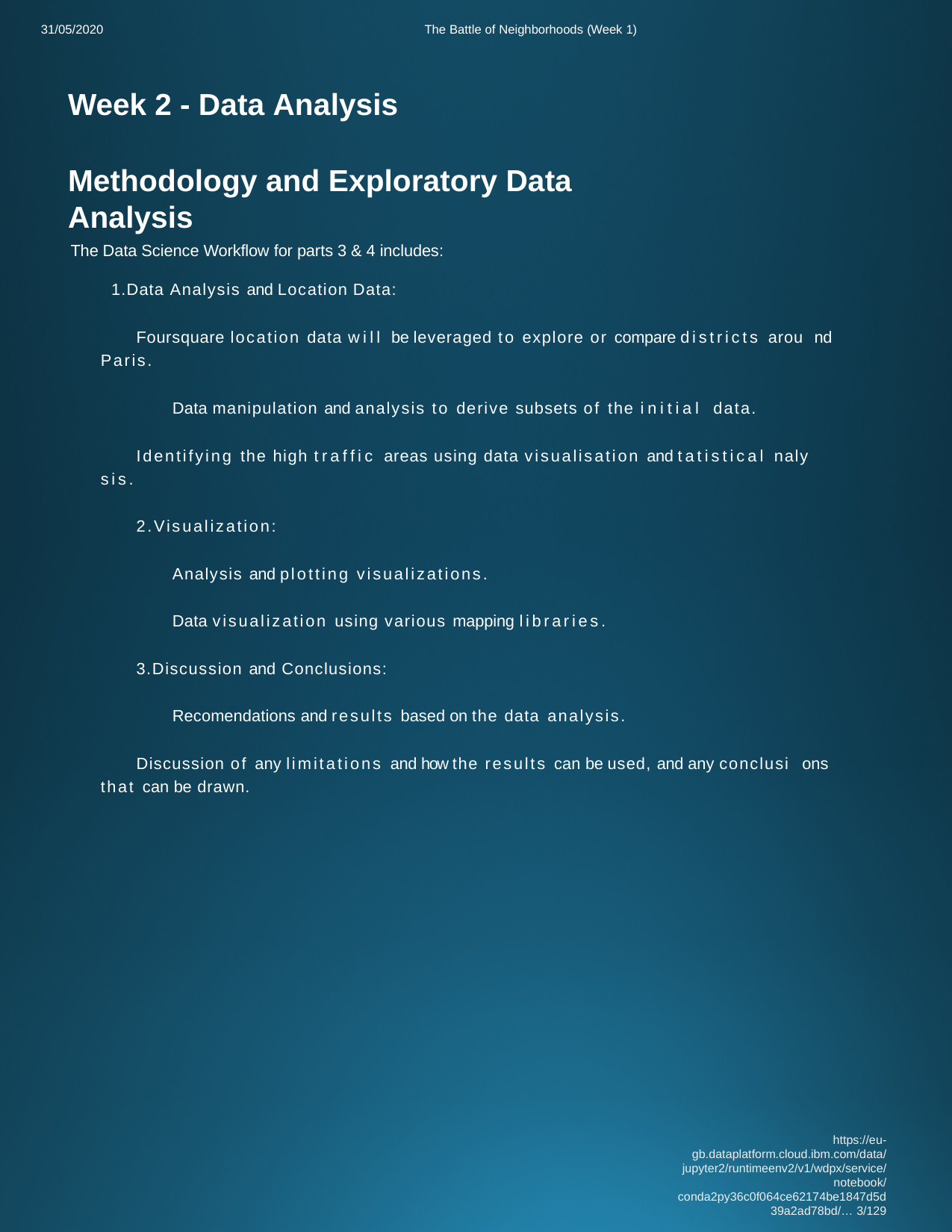

31/05/2020
The Battle of Neighborhoods (Week 1)
Week 2 - Data Analysis

Methodology and Exploratory Data Analysis
The Data Science Workflow for parts 3 & 4 includes:

1.Data Analysis and Location Data:

Foursquare location data will be leveraged to explore or compare districts arou  nd Paris.

Data manipulation and analysis to derive subsets of the initial data.

Identifying the high traffic areas using data visualisation and tatistical naly  sis.

2.Visualization:

Analysis and plotting visualizations.

Data visualization using various mapping libraries.

3.Discussion and Conclusions:

Recomendations and results based on the data analysis.

Discussion of any limitations and how the results can be used, and any conclusi  ons that can be drawn.
https://eu-gb.dataplatform.cloud.ibm.com/data/jupyter2/runtimeenv2/v1/wdpx/service/notebook/conda2py36c0f064ce62174be1847d5d39a2ad78bd/… 3/129